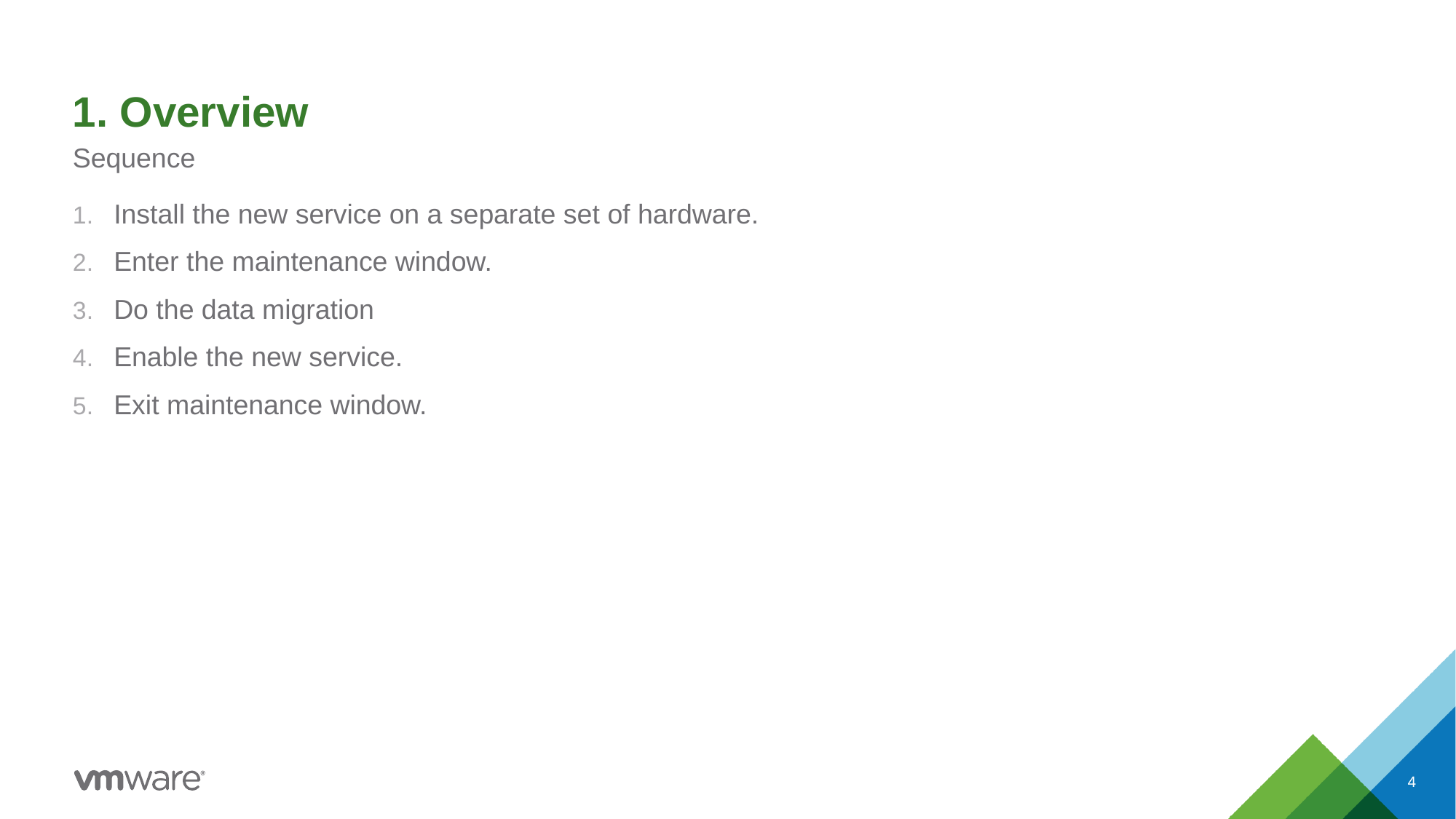

# 1. Overview
Sequence
Install the new service on a separate set of hardware.
Enter the maintenance window.
Do the data migration
Enable the new service.
Exit maintenance window.
4